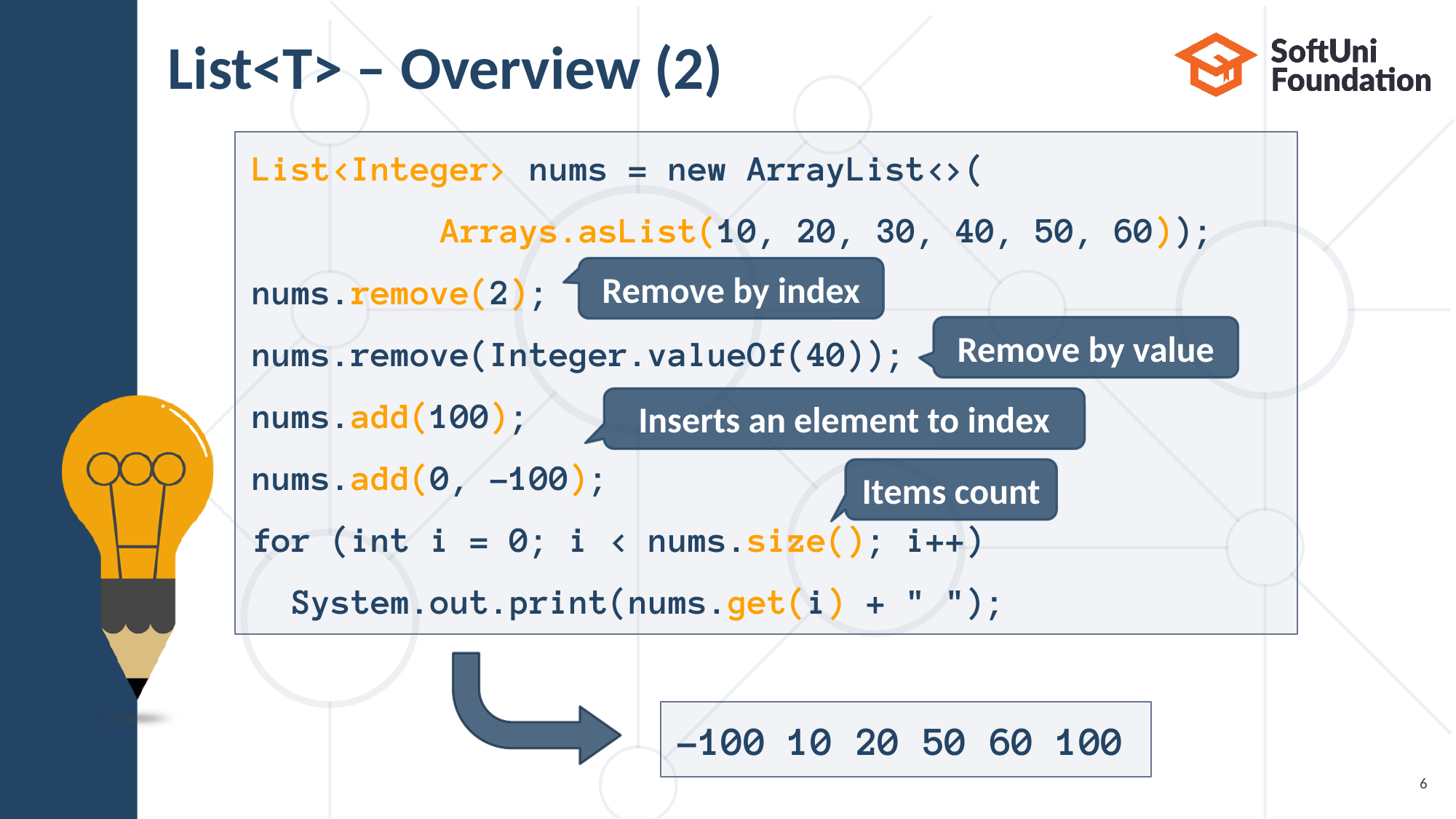

# List<T> – Overview (2)
List<Integer> nums = new ArrayList<>(
	    Arrays.asList(10, 20, 30, 40, 50, 60));
nums.remove(2);
nums.remove(Integer.valueOf(40));
nums.add(100);
nums.add(0, -100);
for (int i = 0; i < nums.size(); i++)
  System.out.print(nums.get(i) + " ");
Remove by index
Remove by value
Inserts an element to index
Items count

-100 10 20 50 60 100
6